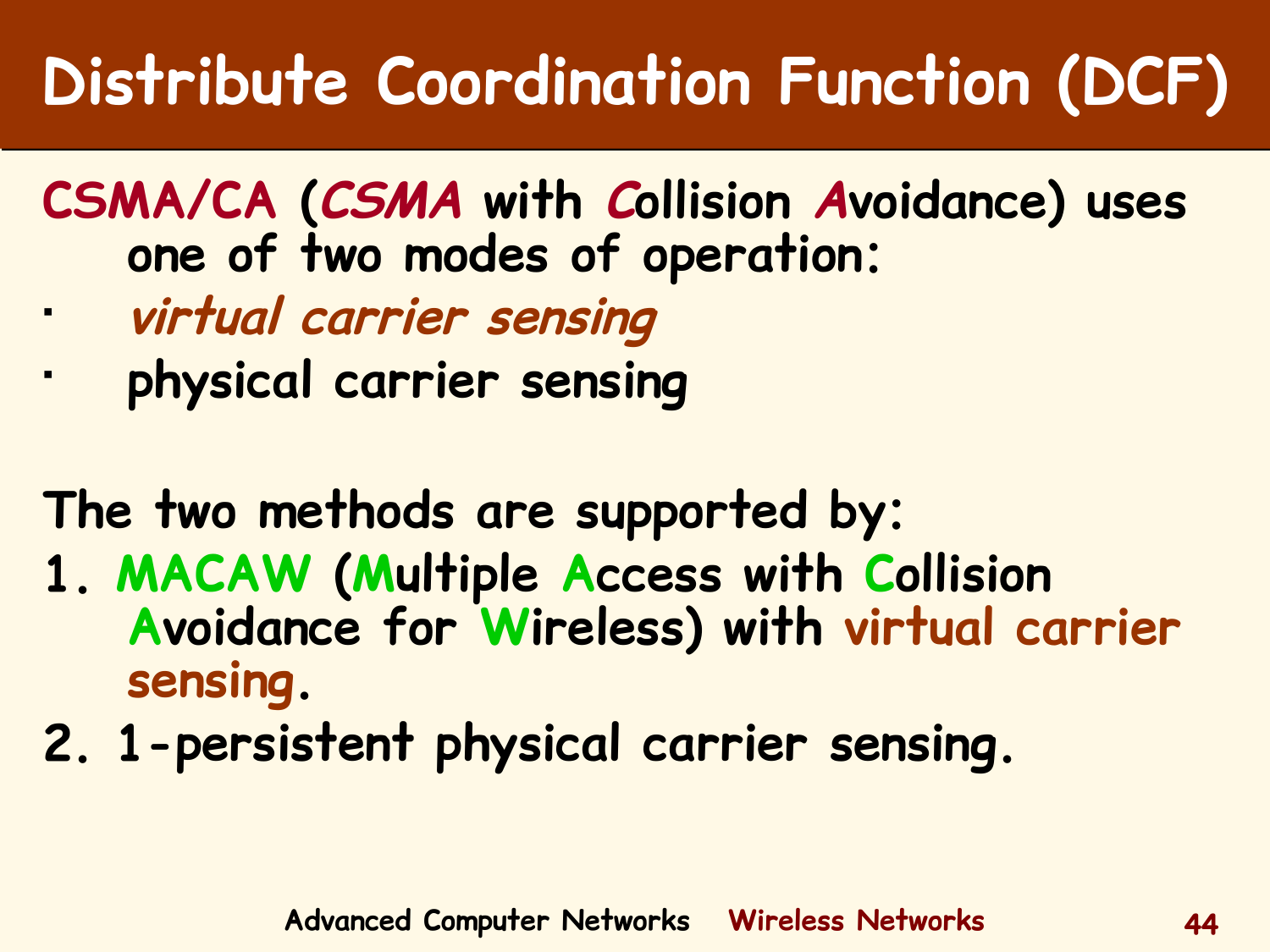

# Distribute Coordination Function (DCF)
CSMA/CA (CSMA with Collision Avoidance) uses one of two modes of operation:
virtual carrier sensing
physical carrier sensing

The two methods are supported by:
1. MACAW (Multiple Access with Collision Avoidance for Wireless) with virtual carrier sensing.
2. 1-persistent physical carrier sensing.
Advanced Computer Networks   Wireless Networks
44